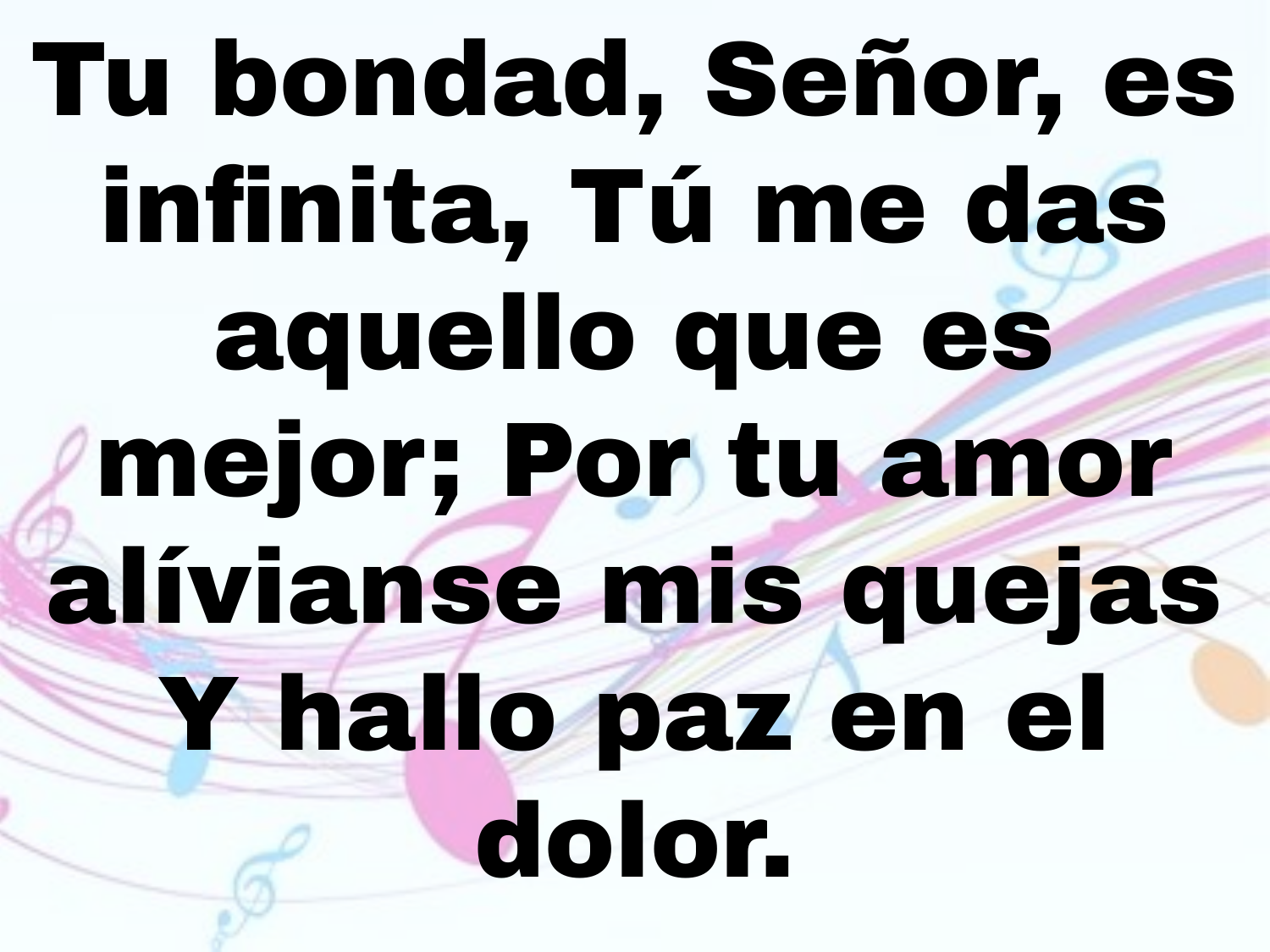

Tu bondad, Señor, es infinita, Tú me das aquello que es mejor; Por tu amor alívianse mis quejas Y hallo paz en el dolor.